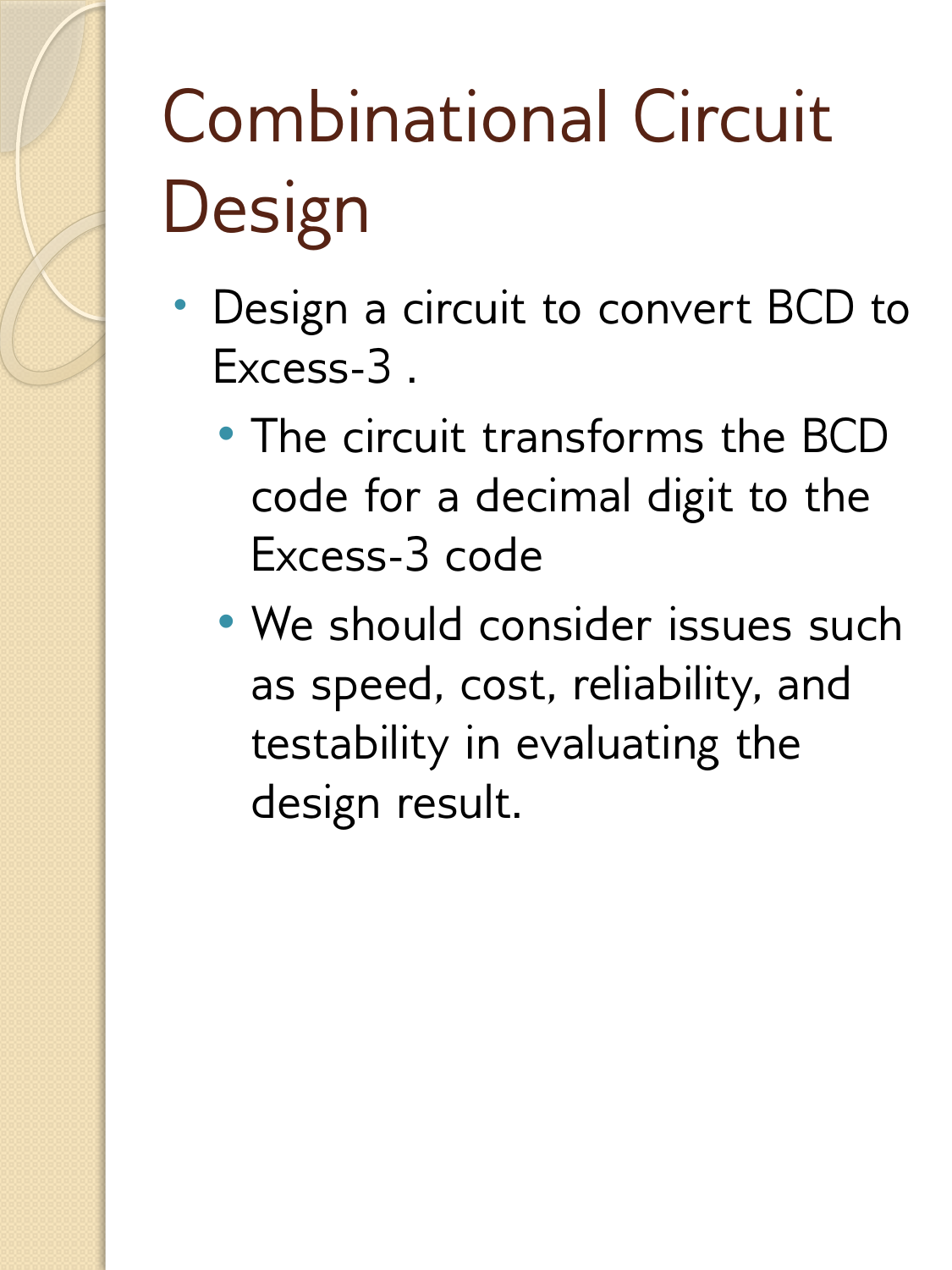

# Combinational Circuit Design
Design a circuit to convert BCD to Excess-3 .
The circuit transforms the BCD code for a decimal digit to the Excess-3 code
We should consider issues such as speed, cost, reliability, and testability in evaluating the design result.